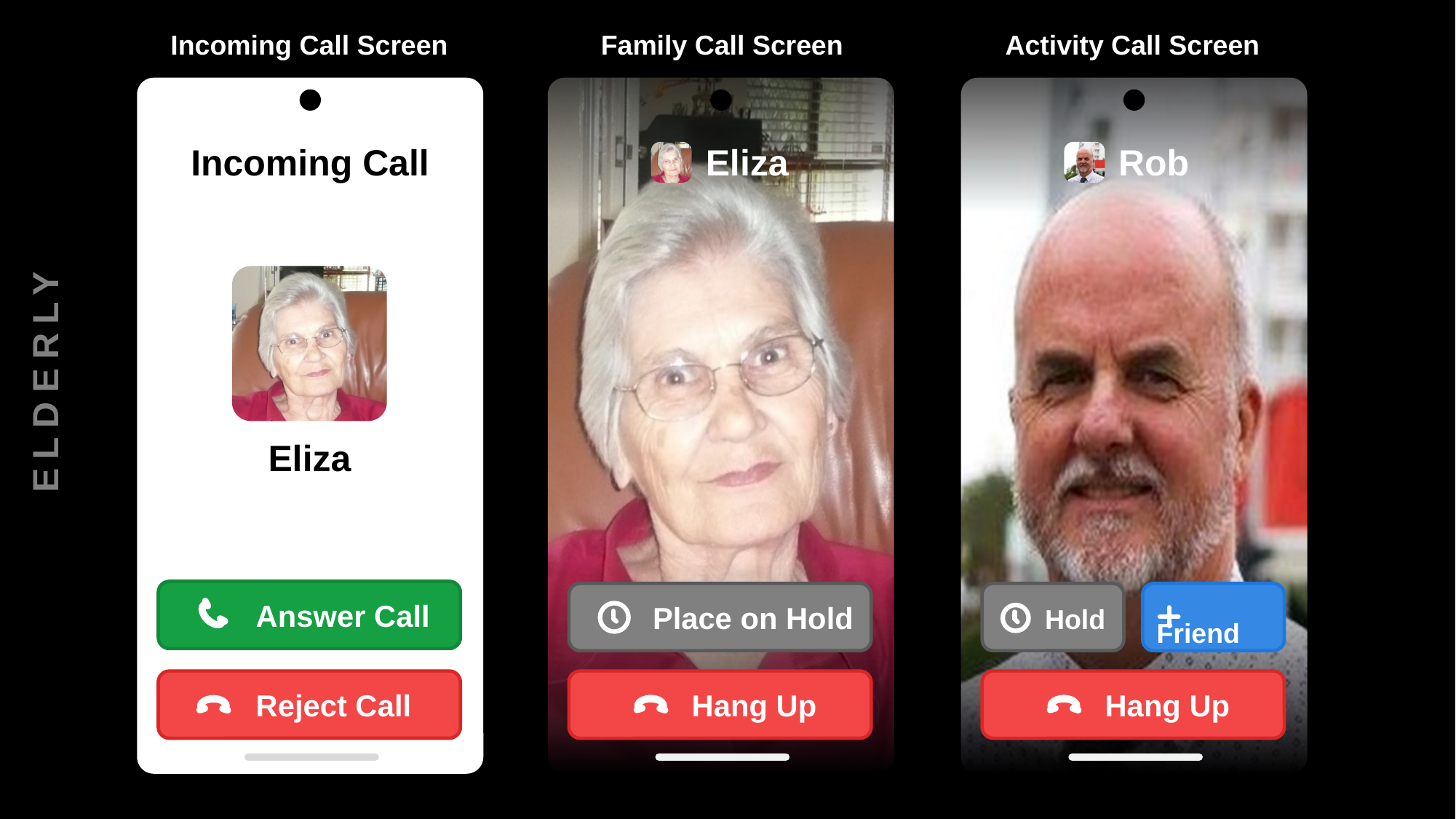

Incoming Call Screen
Family Call Screen
Activity Call Screen

Eliza

Incoming Call
Rob

ELDERLY
Eliza

          Answer Call
         Place on Hold
      Hold
     Friend

             Hang Up
          Reject Call
             Hang Up